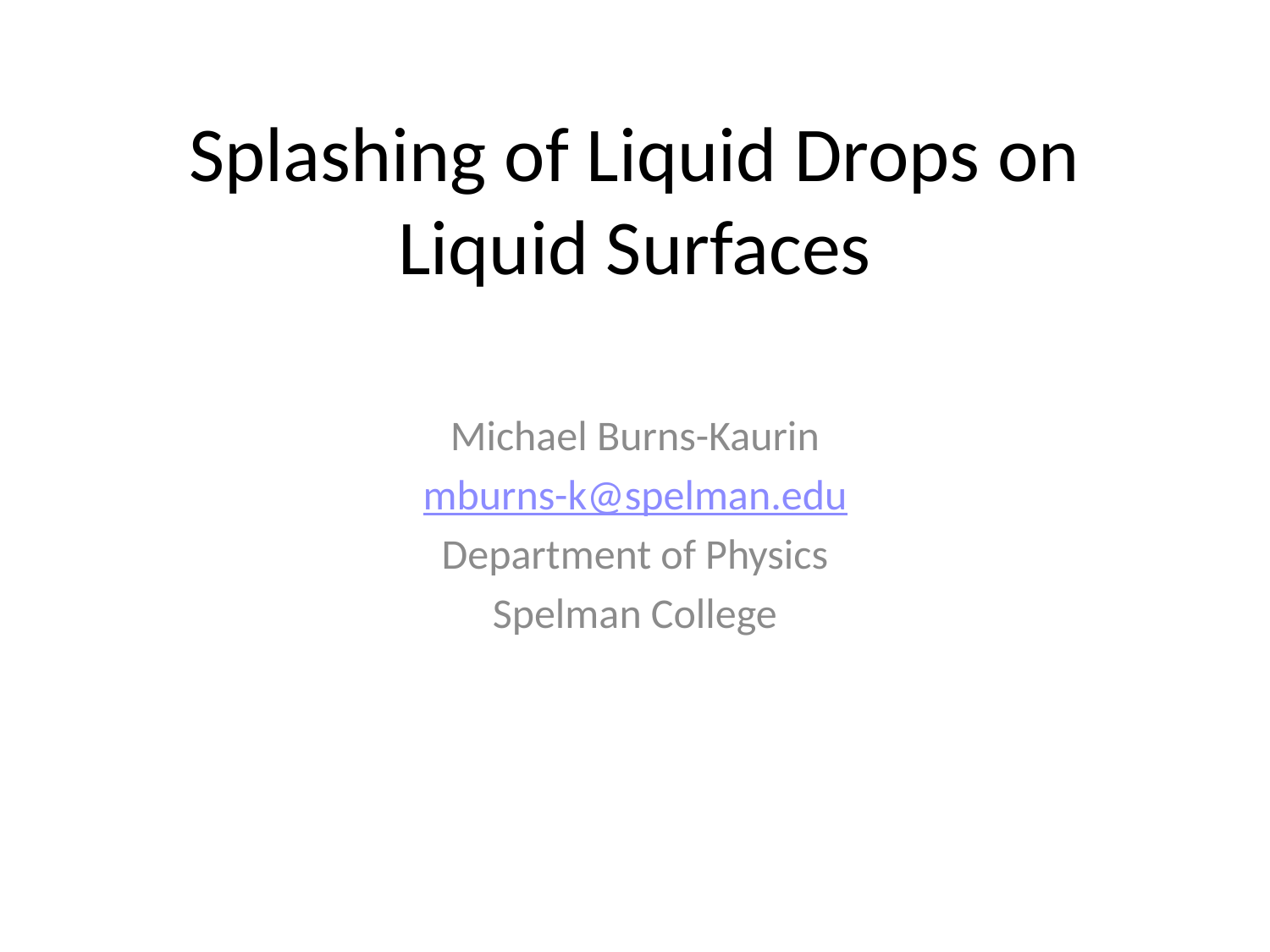

# Splashing of Liquid Drops on Liquid Surfaces
Michael Burns-Kaurin
mburns-k@spelman.edu
Department of Physics
Spelman College